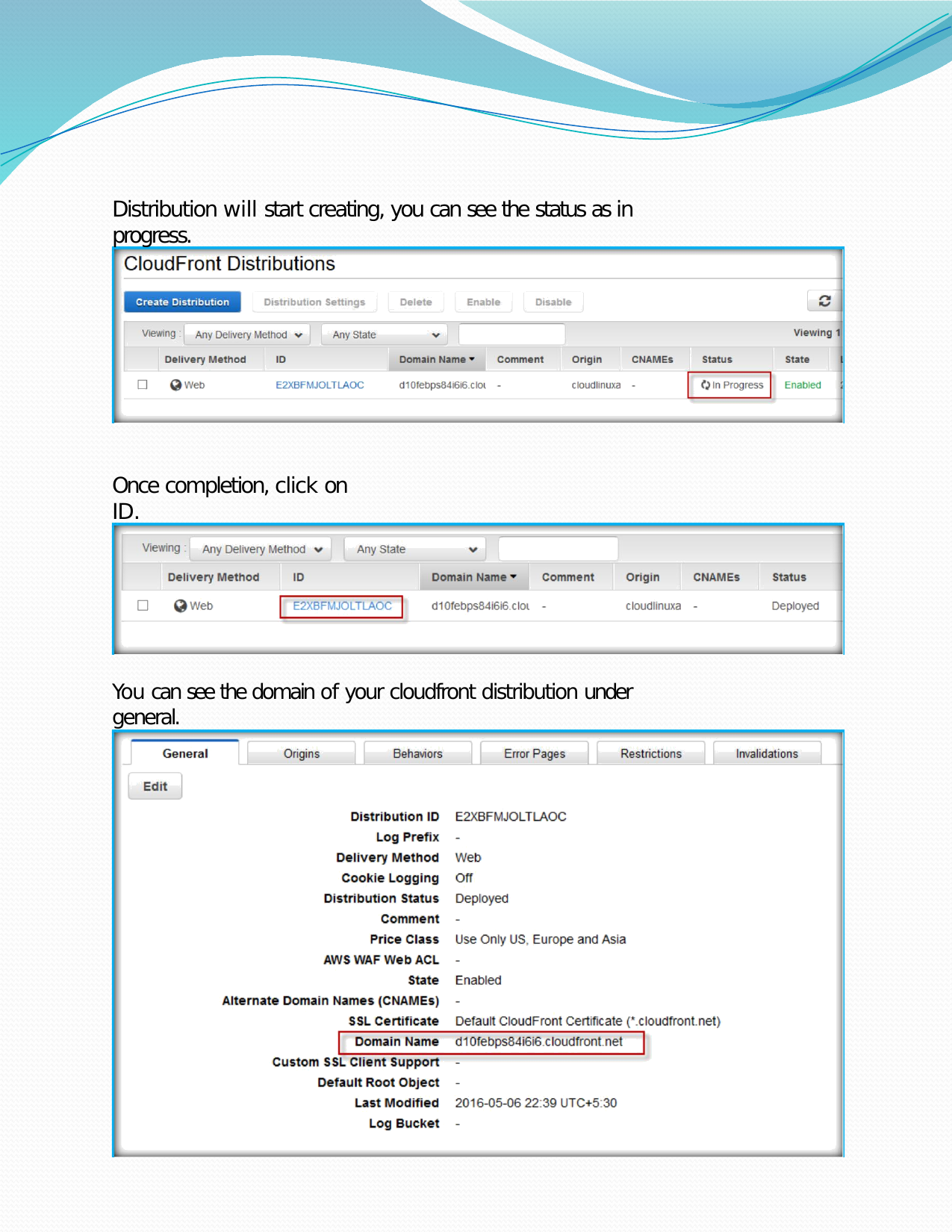

Distribution will start creating, you can see the status as in progress.

Once completion, click on ID.

You can see the domain of your cloudfront distribution under general.